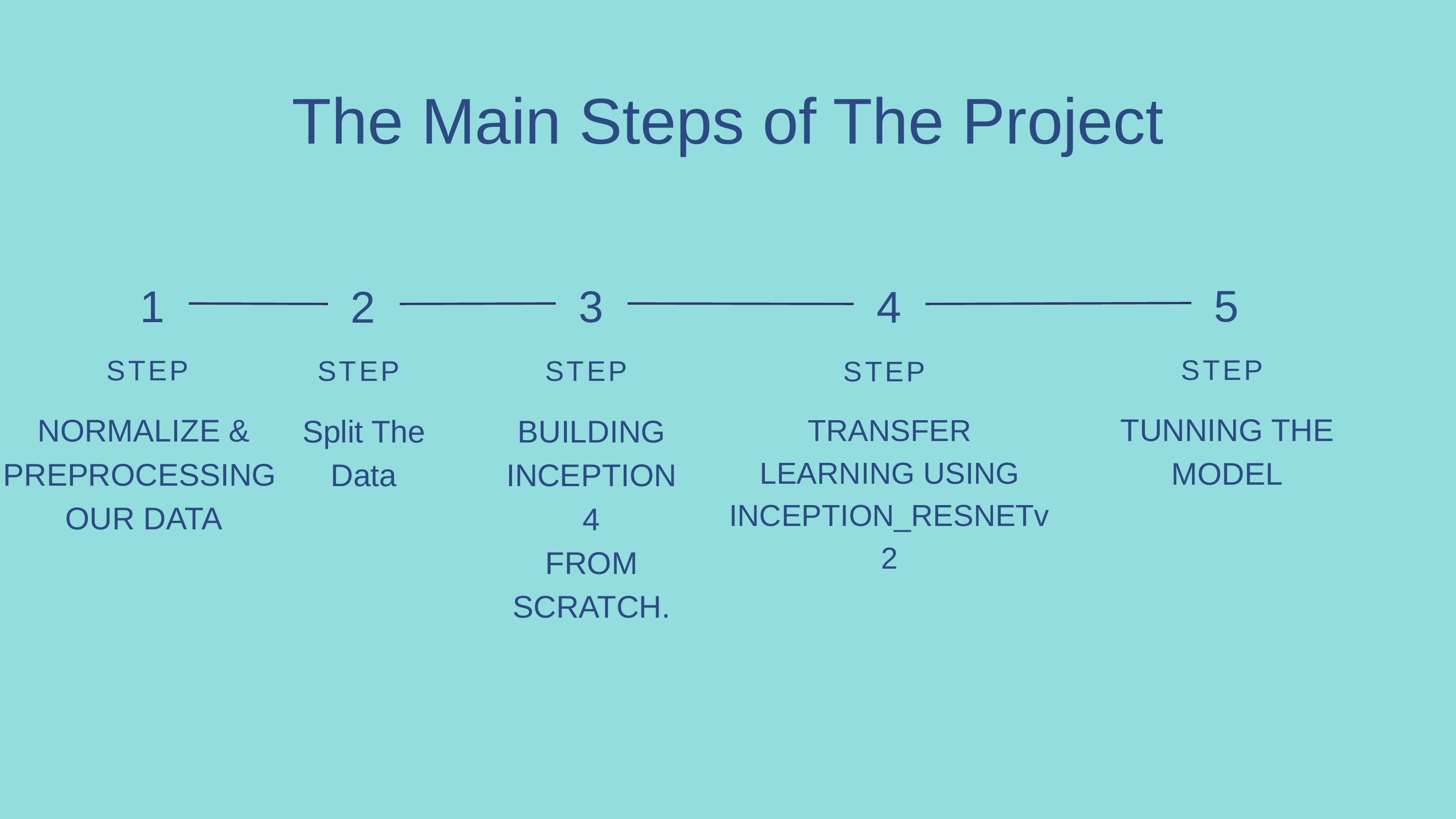

The Main Steps of The Project

5

1

3

2

4

STEP
STEP
STEP
STEP
STEP
TUNNING THE MODEL
NORMALIZE & PREPROCESSING  OUR DATA
TRANSFER LEARNING USING INCEPTION_RESNETv2
Split The Data
BUILDING INCEPTION 4
FROM SCRATCH.